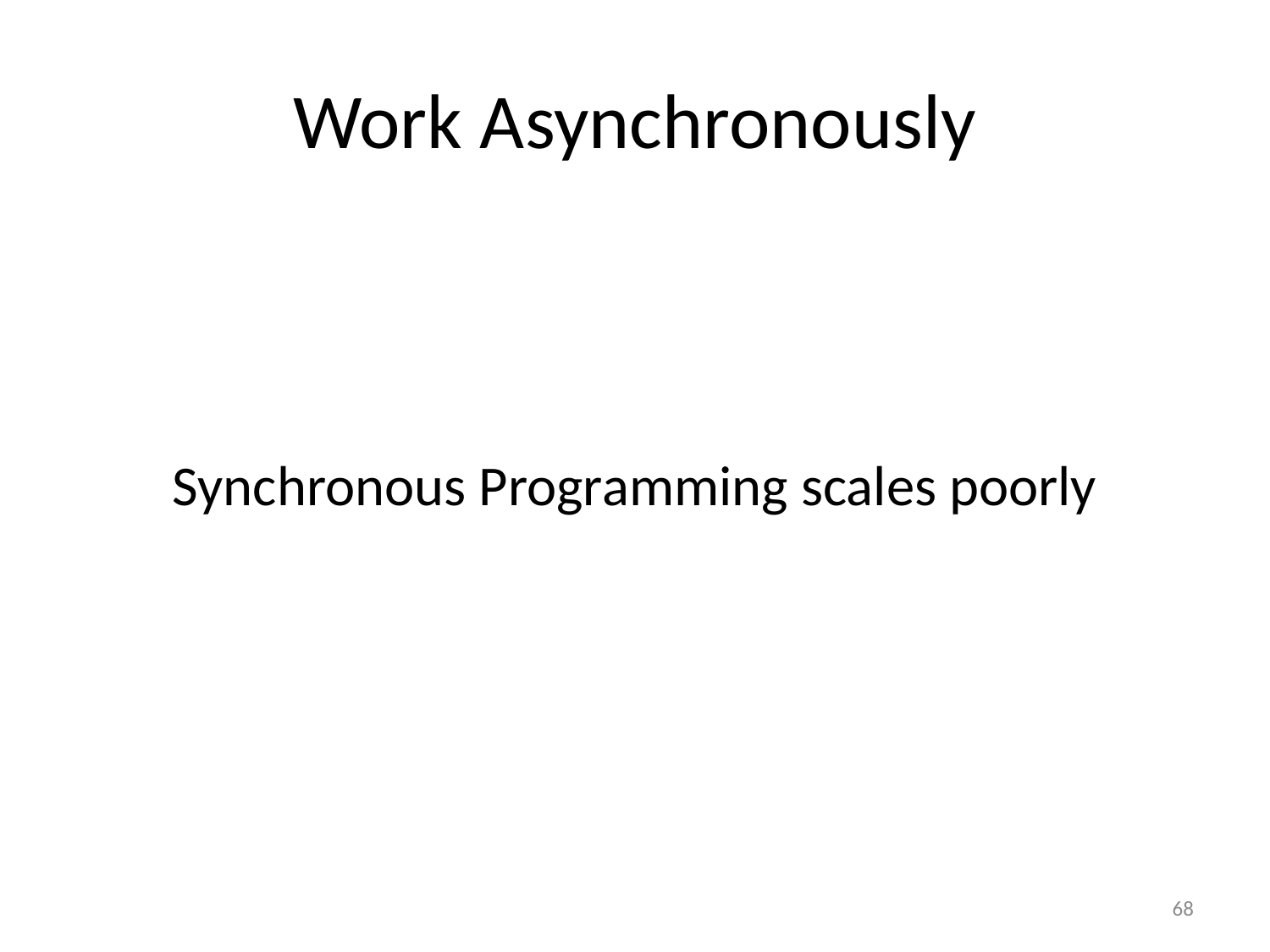

# Work Asynchronously
Synchronous Programming scales poorly
68